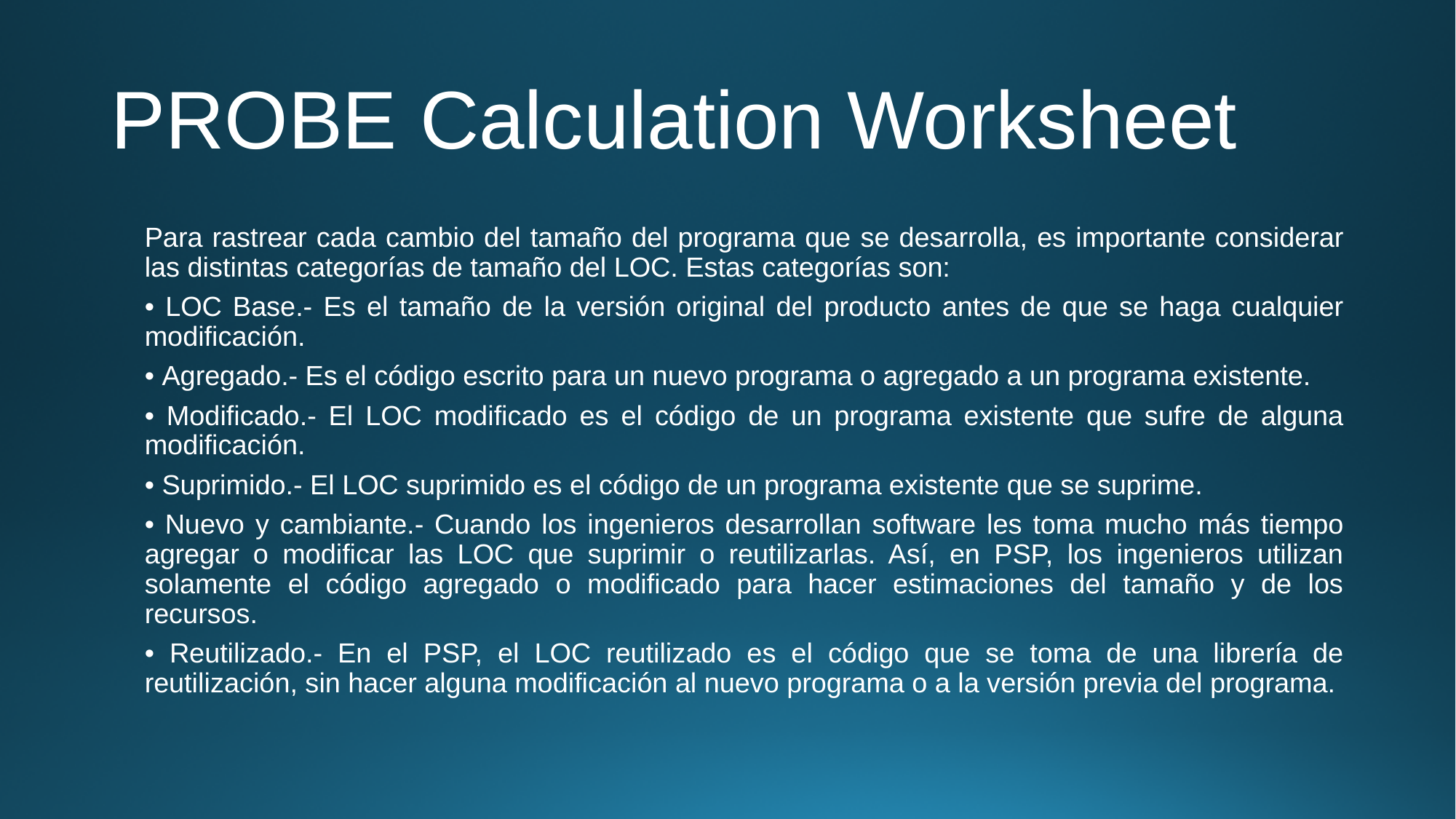

# PROBE Calculation Worksheet
Para rastrear cada cambio del tamaño del programa que se desarrolla, es importante considerar las distintas categorías de tamaño del LOC. Estas categorías son:
• LOC Base.- Es el tamaño de la versión original del producto antes de que se haga cualquier modificación.
• Agregado.- Es el código escrito para un nuevo programa o agregado a un programa existente.
• Modificado.- El LOC modificado es el código de un programa existente que sufre de alguna modificación.
• Suprimido.- El LOC suprimido es el código de un programa existente que se suprime.
• Nuevo y cambiante.- Cuando los ingenieros desarrollan software les toma mucho más tiempo agregar o modificar las LOC que suprimir o reutilizarlas. Así, en PSP, los ingenieros utilizan solamente el código agregado o modificado para hacer estimaciones del tamaño y de los recursos.
• Reutilizado.- En el PSP, el LOC reutilizado es el código que se toma de una librería de reutilización, sin hacer alguna modificación al nuevo programa o a la versión previa del programa.